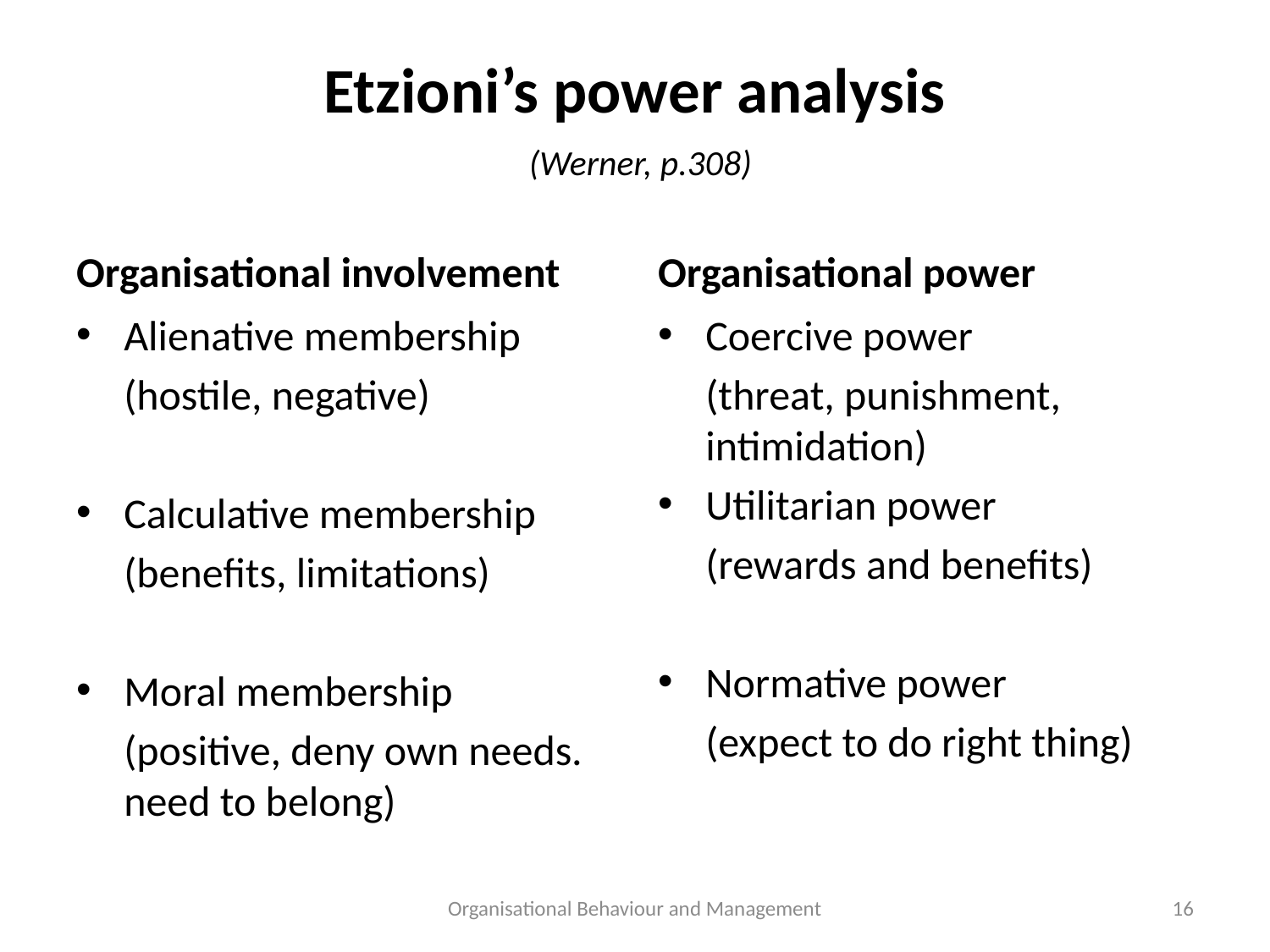

# Etzioni’s power analysis (Werner, p.308)
Organisational involvement
Organisational power
Alienative membership
	(hostile, negative)

Calculative membership
	(benefits, limitations)

Moral membership
	(positive, deny own needs. need to belong)
Coercive power
	(threat, punishment, intimidation)
Utilitarian power
	(rewards and benefits)

Normative power
 	(expect to do right thing)
Organisational Behaviour and Management
16